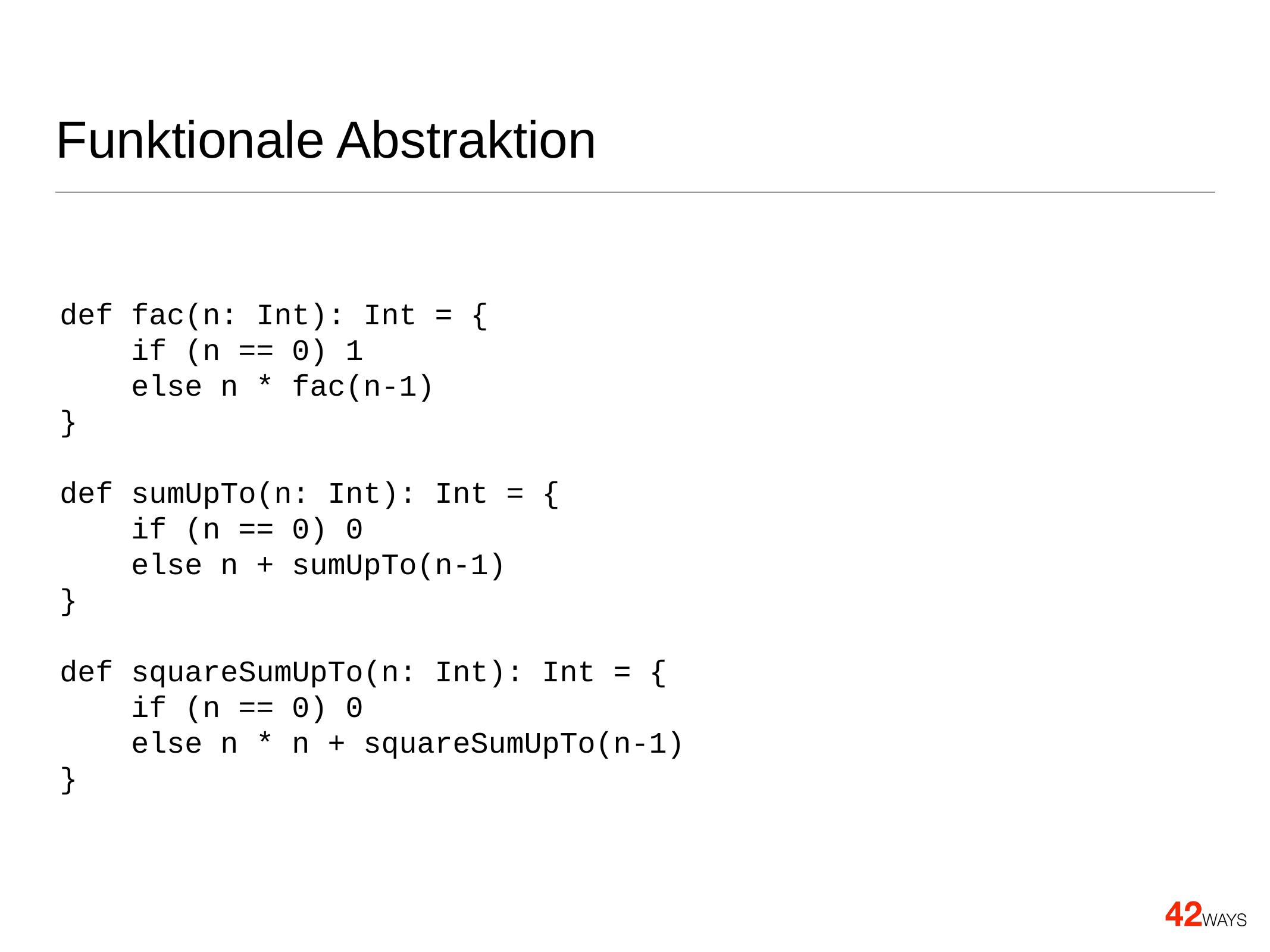

# Funktionale Abstraktion
def fac(n: Int): Int = {
    if (n == 0) 1
    else n * fac(n-1)
}

def sumUpTo(n: Int): Int = {
    if (n == 0) 0
    else n + sumUpTo(n-1)
}

def squareSumUpTo(n: Int): Int = {
    if (n == 0) 0
    else n * n + squareSumUpTo(n-1)
}